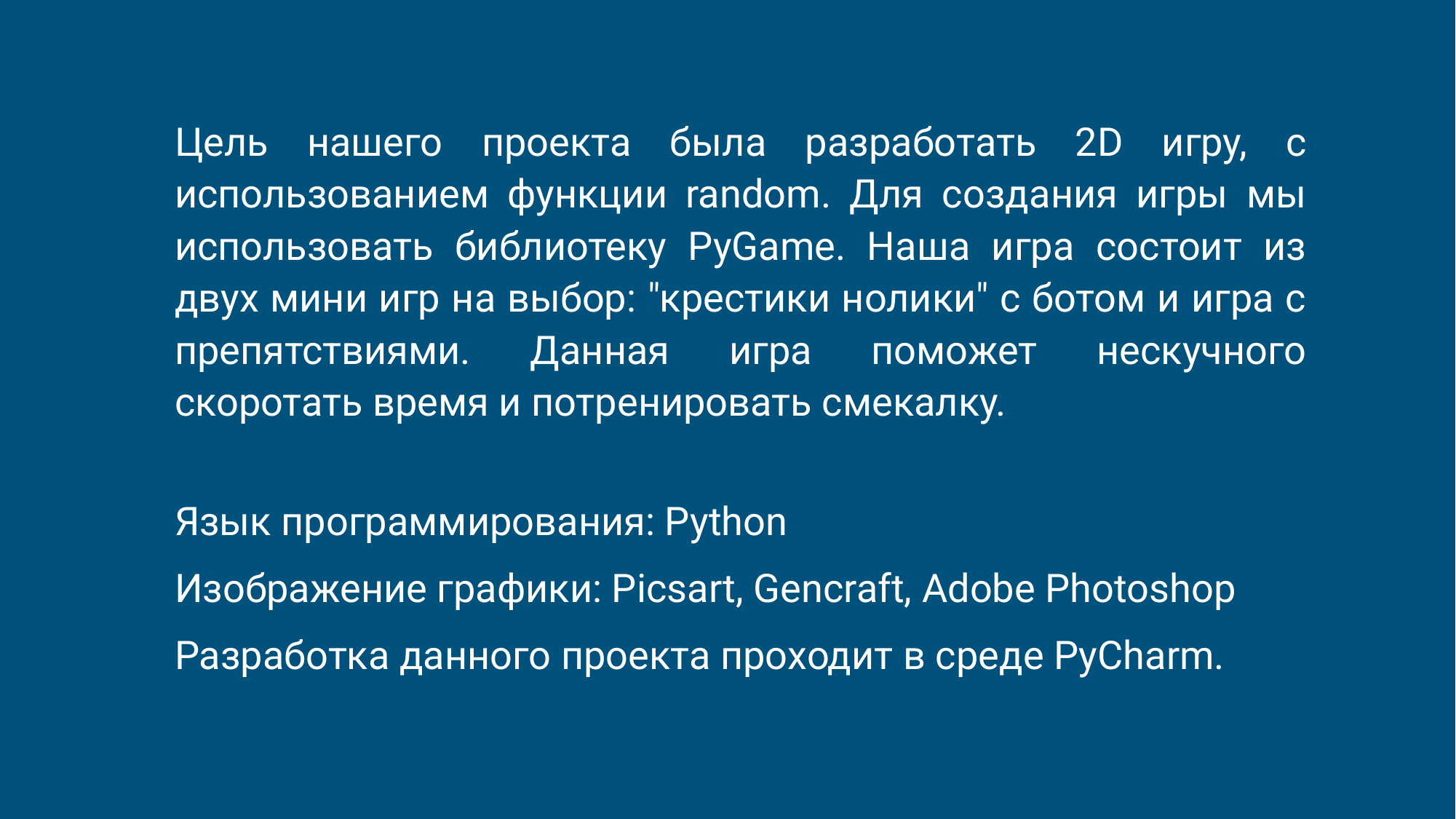

Цель нашего проекта была разработать 2D игру, c использованием функции random. Для создания игры мы использовать библиотеку PyGame. Наша игра состоит из двух мини игр на выбор: "крестики нолики" с ботом и игра с препятствиями. Данная игра поможет нескучного скоротать время и потренировать смекалку.

Язык программирования: Python
Изображение графики: Picsart, Gencraft, Adobe Photoshop
Разработка данного проекта проходит в среде PyCharm.